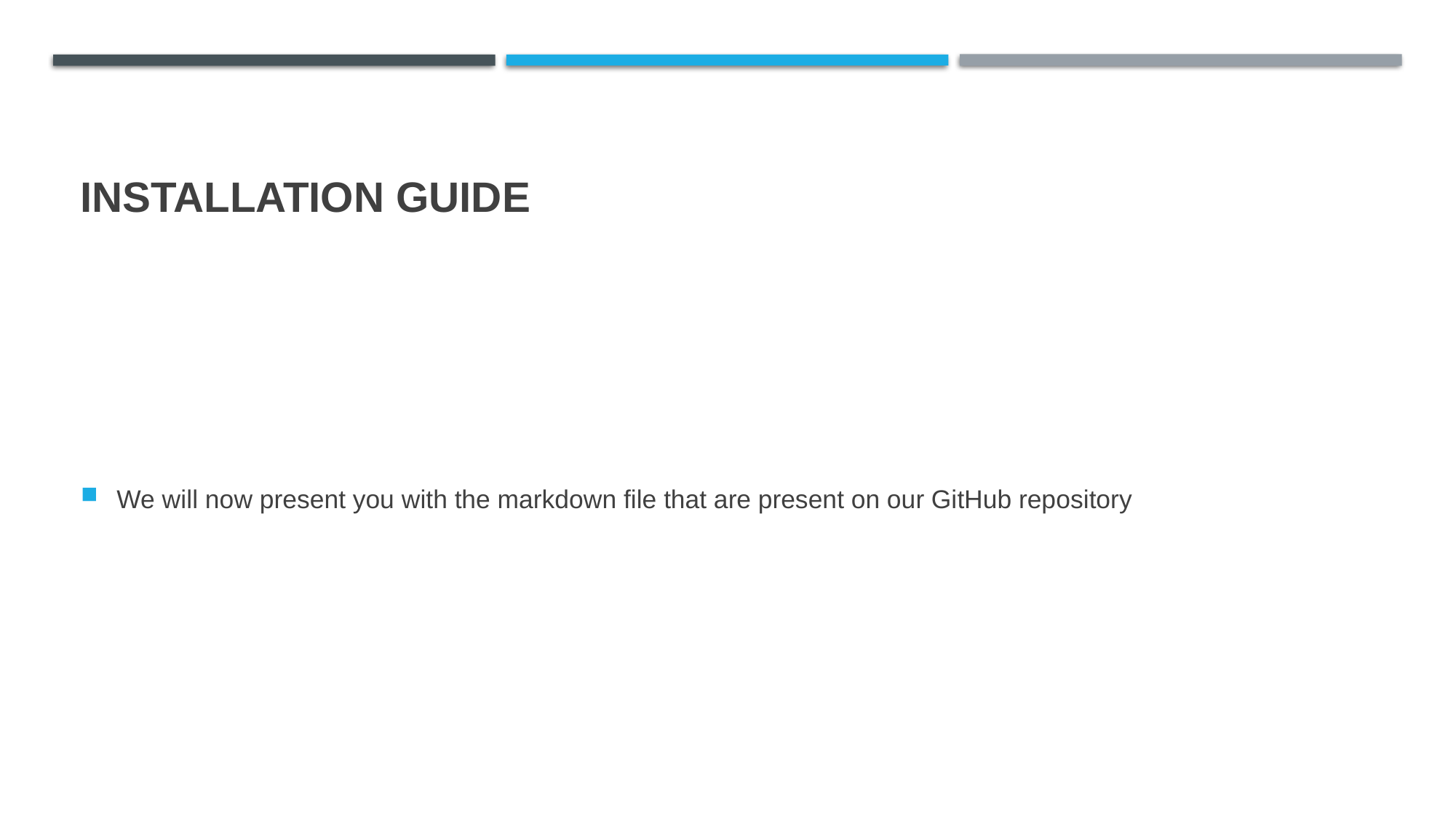

# INSTALLATION GUIDE
We will now present you with the markdown file that are present on our GitHub repository